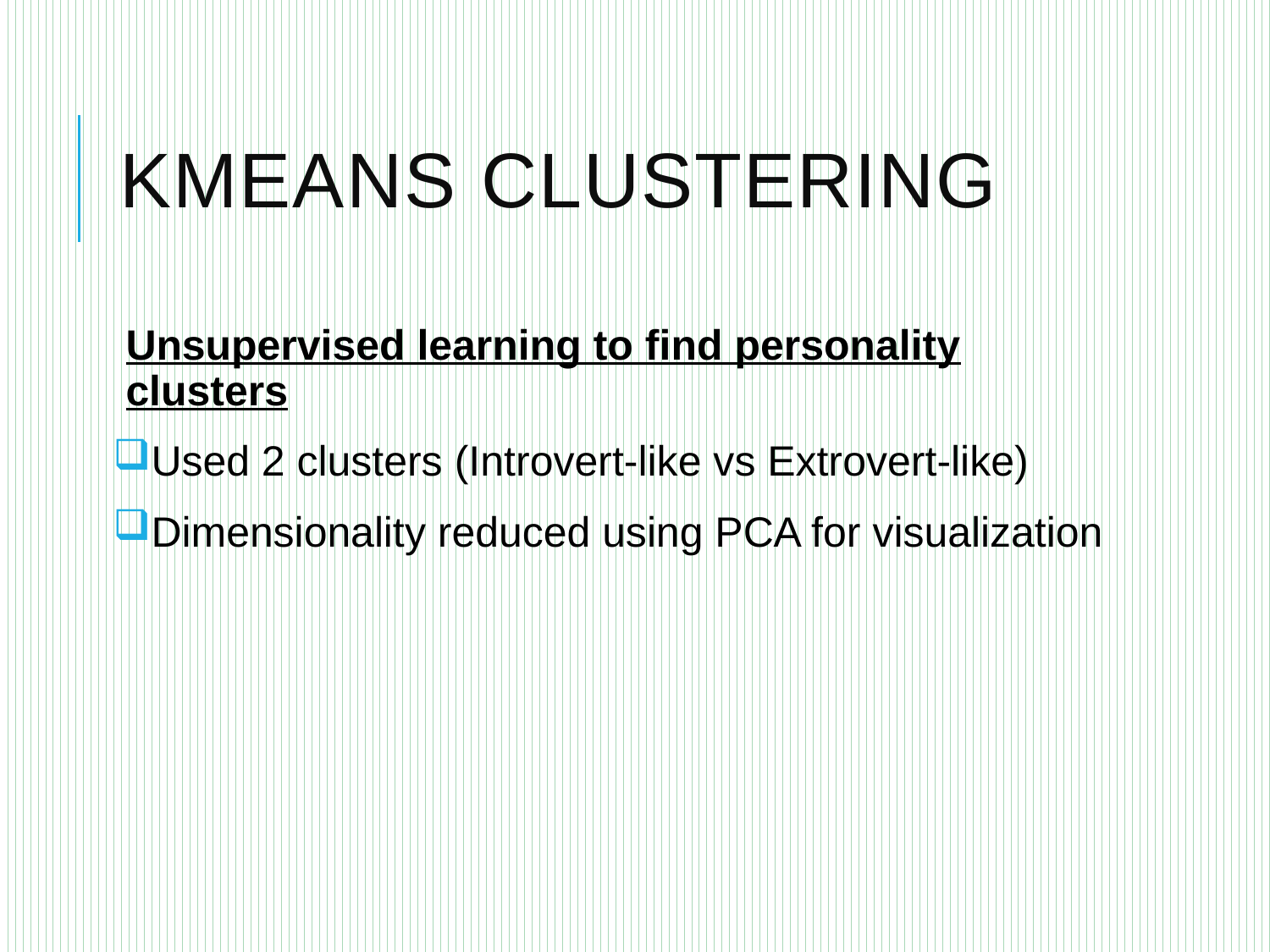

# KMeans Clustering
Unsupervised learning to find personality clusters
Used 2 clusters (Introvert-like vs Extrovert-like)
Dimensionality reduced using PCA for visualization